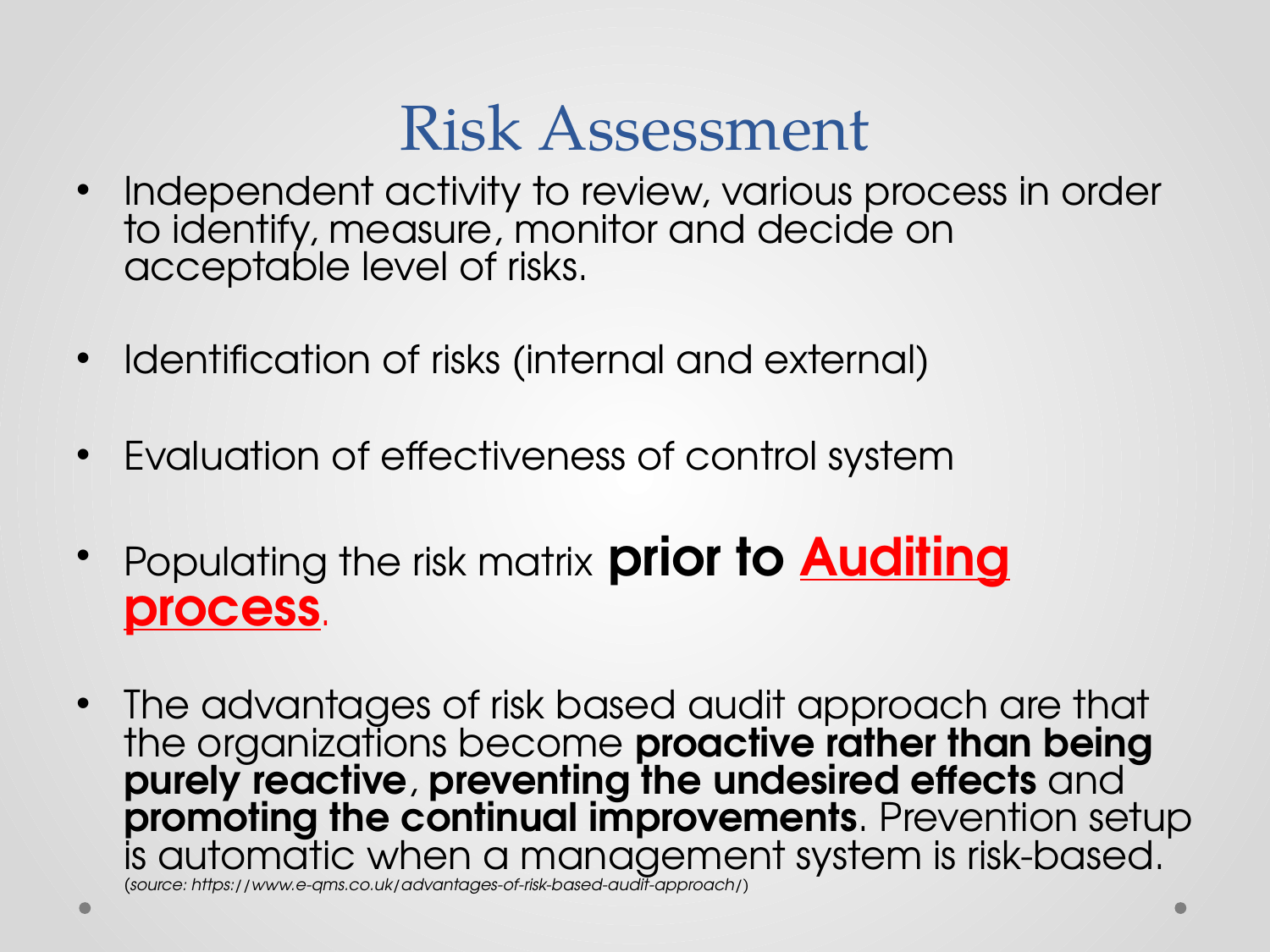

# Risk Assessment
Independent activity to review, various process in order to identify, measure, monitor and decide on acceptable level of risks.

Identification of risks (internal and external)

Evaluation of effectiveness of control system

Populating the risk matrix prior to Auditing process.

The advantages of risk based audit approach are that the organizations become proactive rather than being purely reactive, preventing the undesired effects and promoting the continual improvements. Prevention setup is automatic when a management system is risk-based. (source: https://www.e-qms.co.uk/advantages-of-risk-based-audit-approach/)